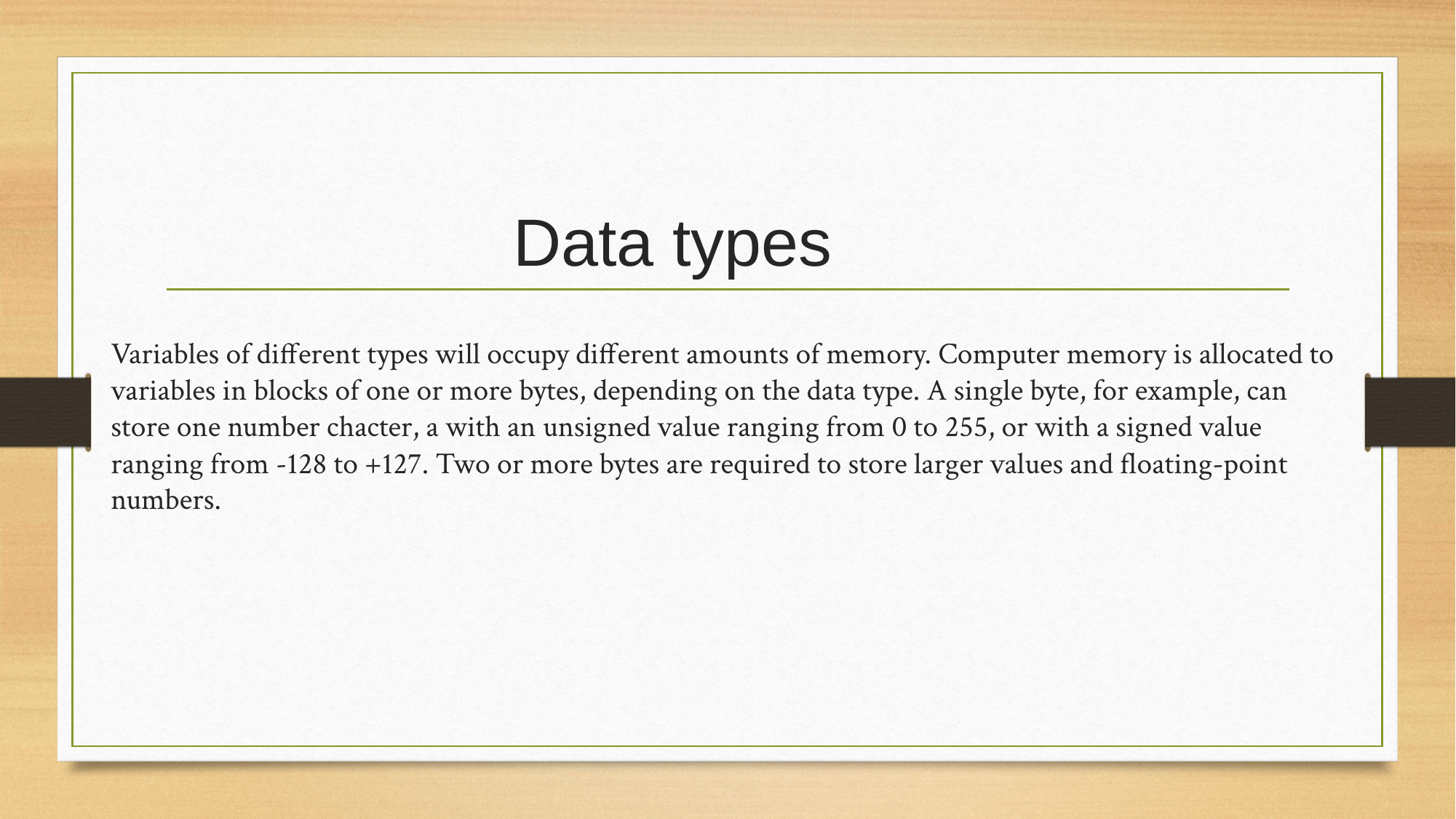

# Data types

Variables of different types will occupy different amounts of memory. Computer memory is allocated to variables in blocks of one or more bytes, depending on the data type. A single byte, for example, can store one number chacter, a with an unsigned value ranging from 0 to 255, or with a signed value ranging from -128 to +127. Two or more bytes are required to store larger values and floating-point numbers.